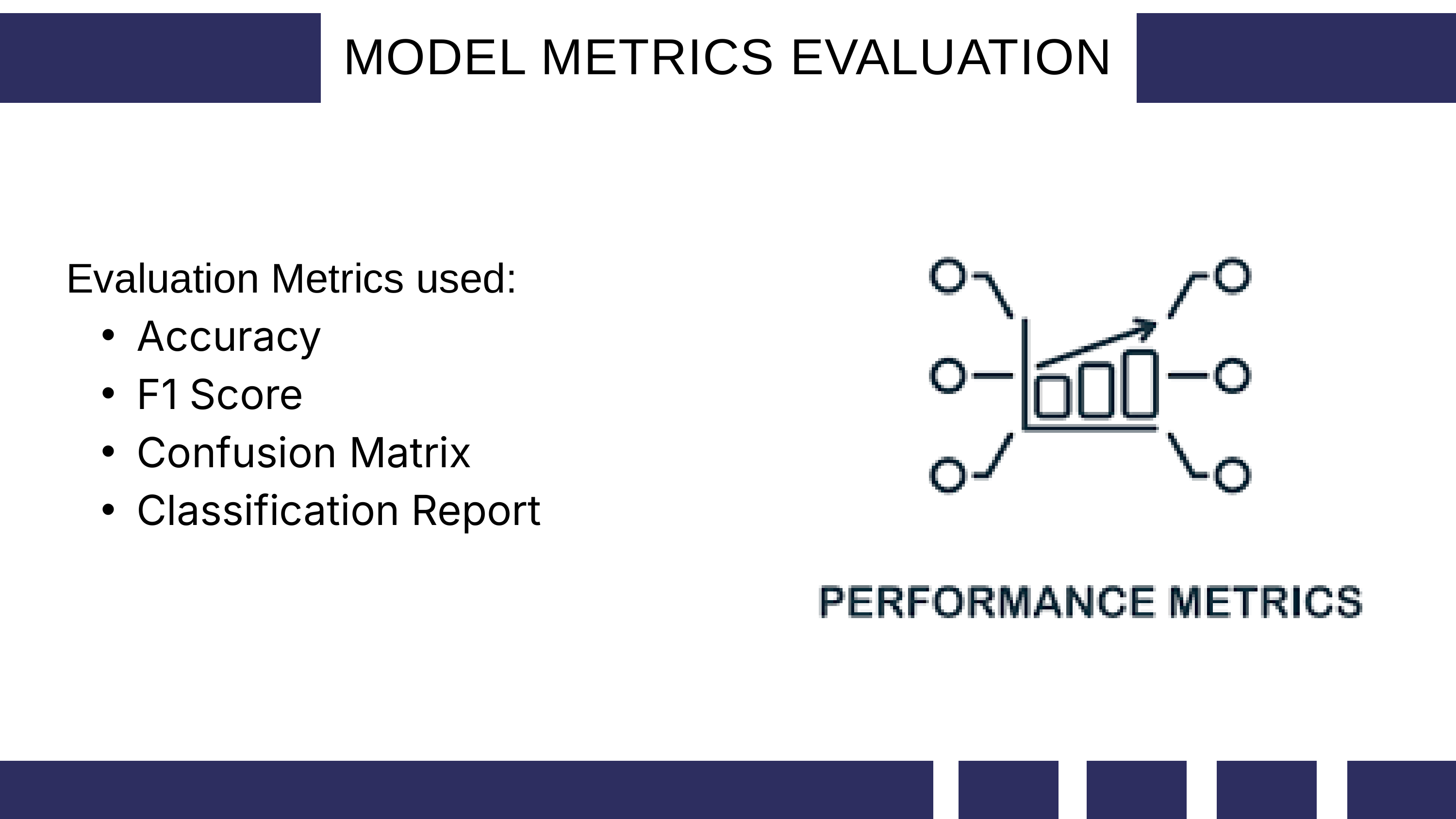

MODEL METRICS EVALUATION

Evaluation Metrics used:
Accuracy
F1 Score
Confusion Matrix
Classification Report